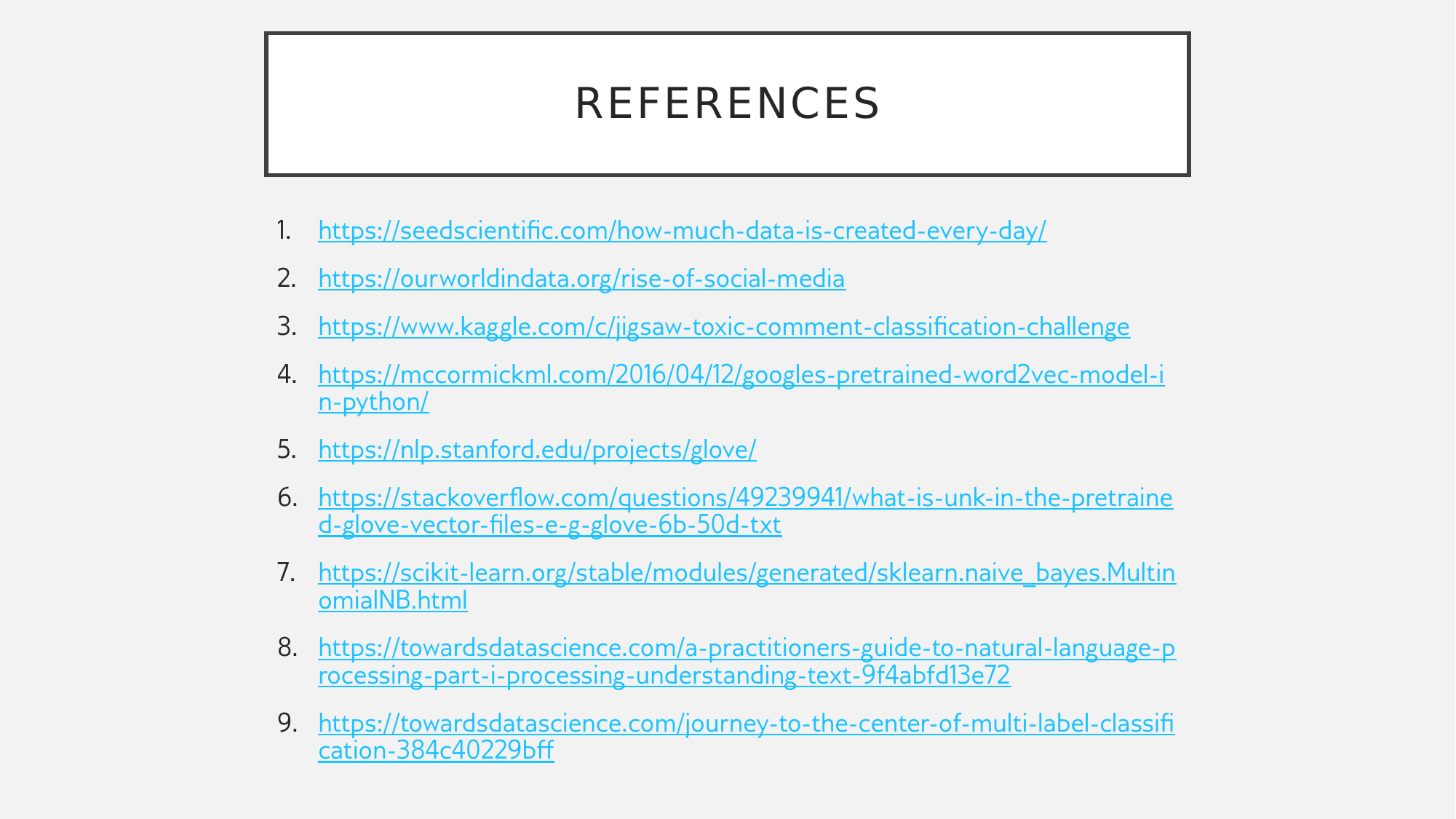

References
https://seedscientific.com/how-much-data-is-created-every-day/
https://ourworldindata.org/rise-of-social-media
https://www.kaggle.com/c/jigsaw-toxic-comment-classification-challenge
https://mccormickml.com/2016/04/12/googles-pretrained-word2vec-model-in-python/
https://nlp.stanford.edu/projects/glove/
https://stackoverflow.com/questions/49239941/what-is-unk-in-the-pretrained-glove-vector-files-e-g-glove-6b-50d-txt
https://scikit-learn.org/stable/modules/generated/sklearn.naive_bayes.MultinomialNB.html
https://towardsdatascience.com/a-practitioners-guide-to-natural-language-processing-part-i-processing-understanding-text-9f4abfd13e72
https://towardsdatascience.com/journey-to-the-center-of-multi-label-classification-384c40229bff